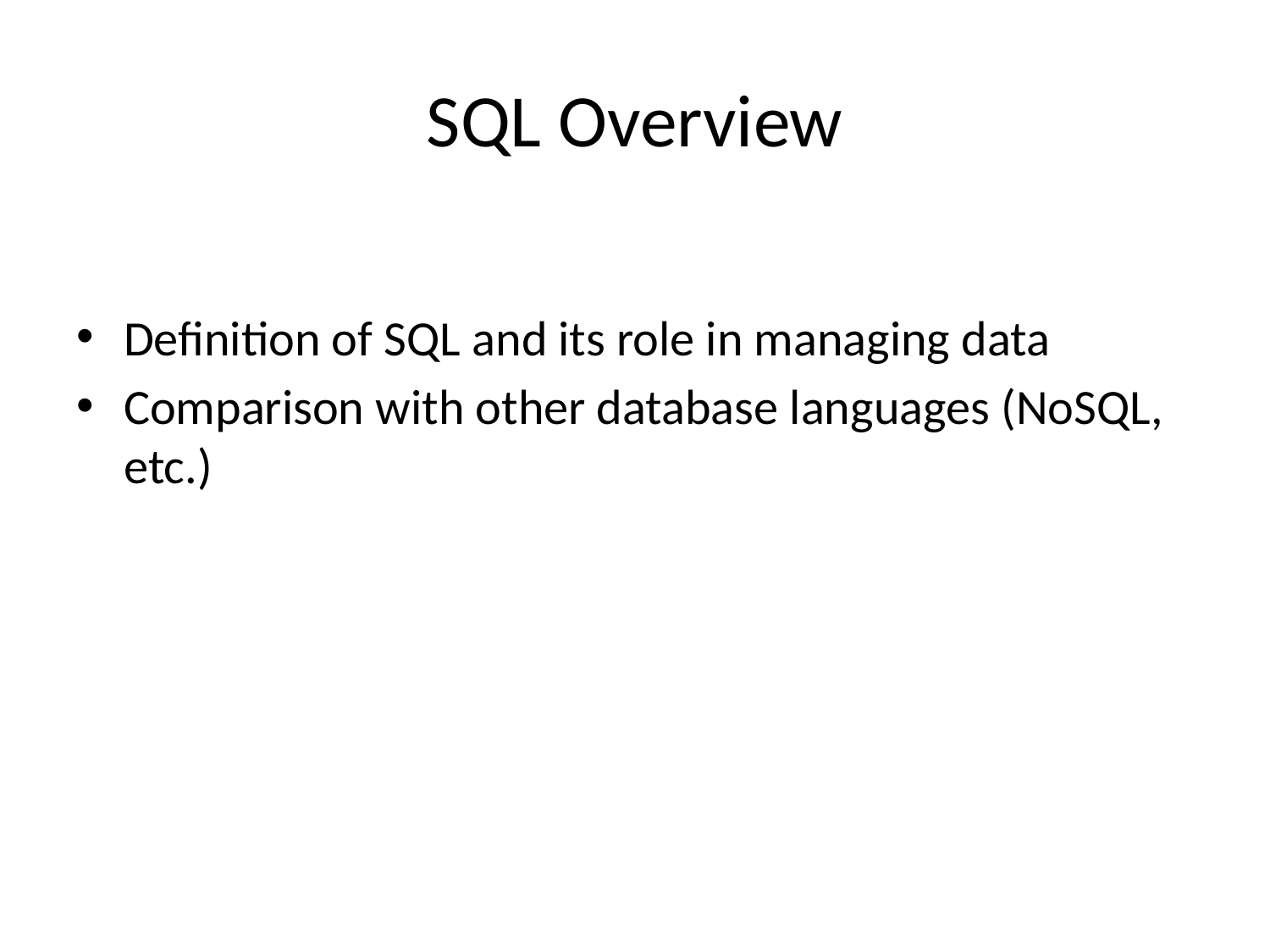

# SQL Overview

Definition of SQL and its role in managing data
Comparison with other database languages (NoSQL, etc.)